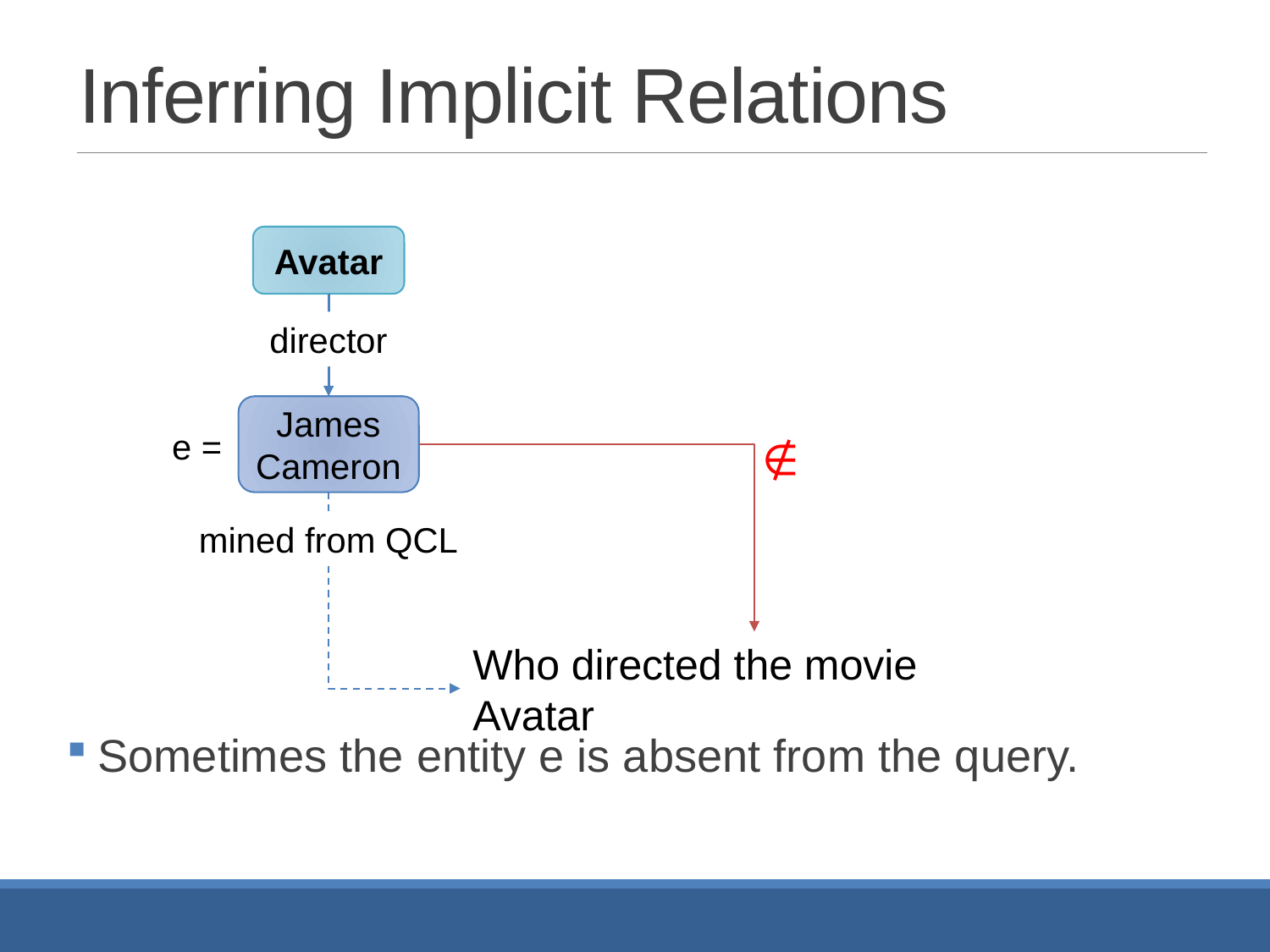

# Inferring Implicit Relations
Avatar
director
James Cameron
e =
∉
mined from QCL
Who directed the movie Avatar
Sometimes the entity e is absent from the query.